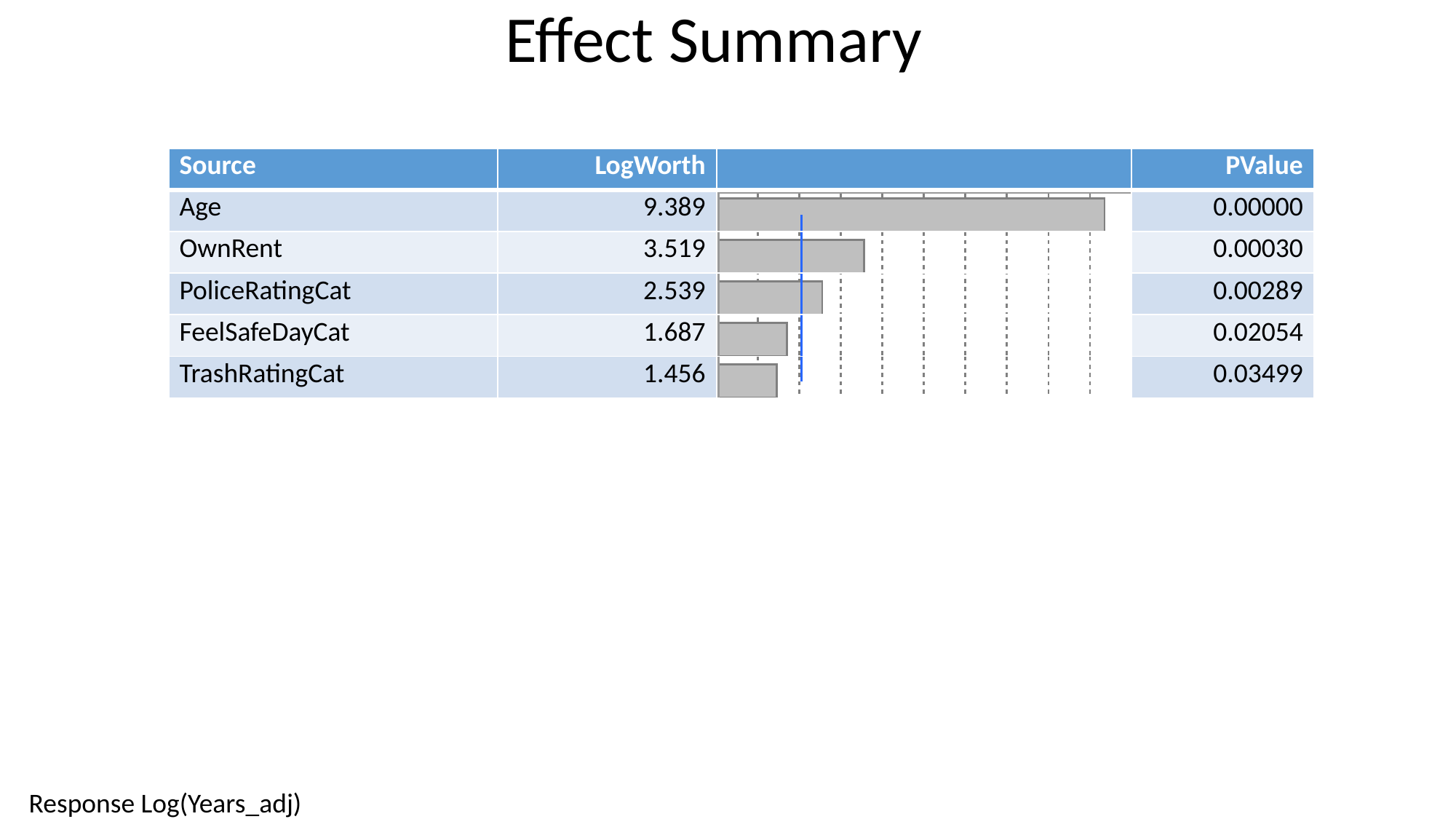

# Effect Summary
| Source | LogWorth |  | PValue |
| --- | --- | --- | --- |
| Age | 9.389 |  | 0.00000 |
| OwnRent | 3.519 |  | 0.00030 |
| PoliceRatingCat | 2.539 |  | 0.00289 |
| FeelSafeDayCat | 1.687 |  | 0.02054 |
| TrashRatingCat | 1.456 |  | 0.03499 |
Response Log(Years_adj)